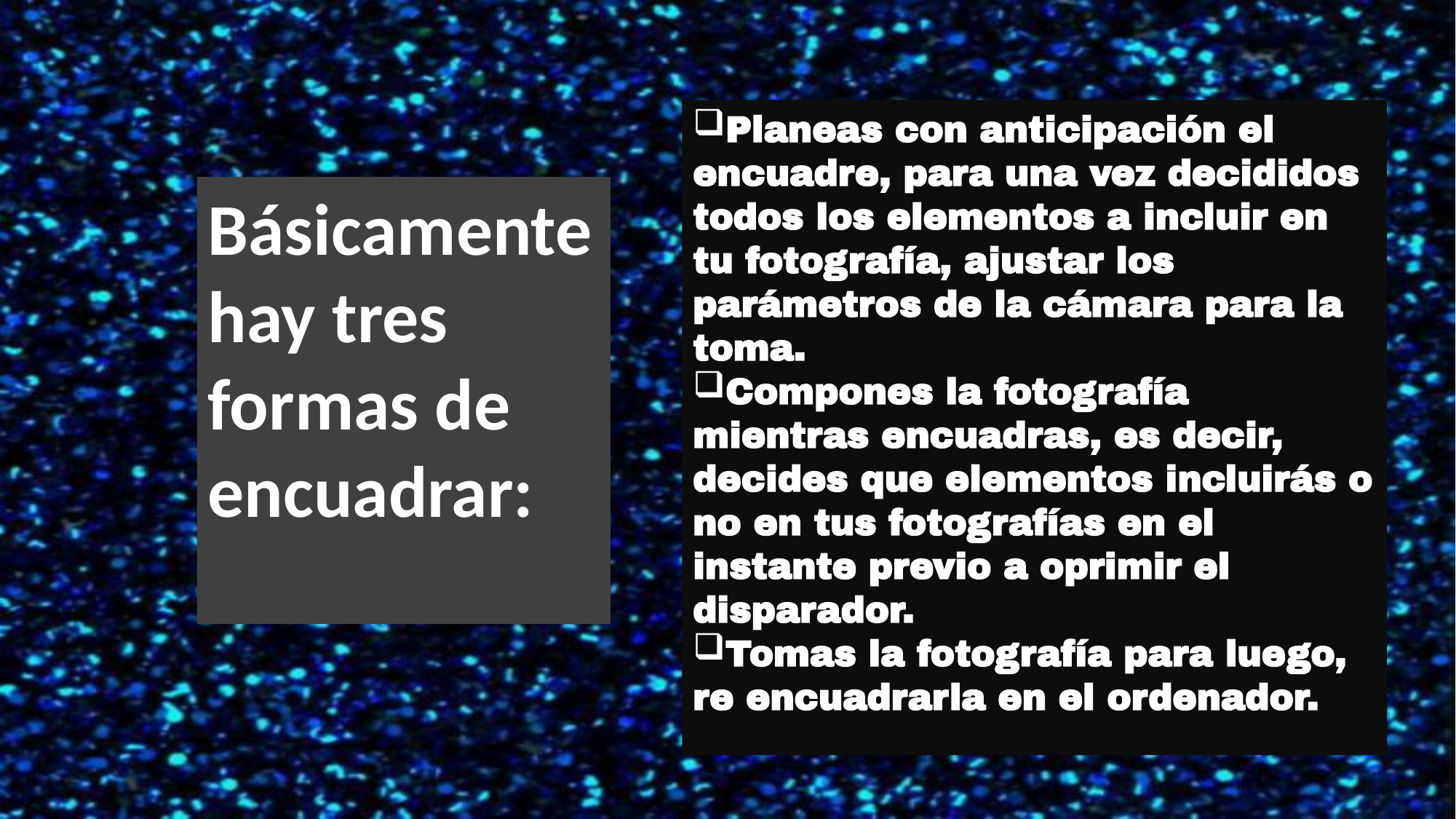

Planeas con anticipación el encuadre, para una vez decididos todos los elementos a incluir en tu fotografía, ajustar los parámetros de la cámara para la toma.
Compones la fotografía mientras encuadras, es decir, decides que elementos incluirás o no en tus fotografías en el instante previo a oprimir el disparador.
Tomas la fotografía para luego, re encuadrarla en el ordenador.

Básicamente hay tres formas de encuadrar: